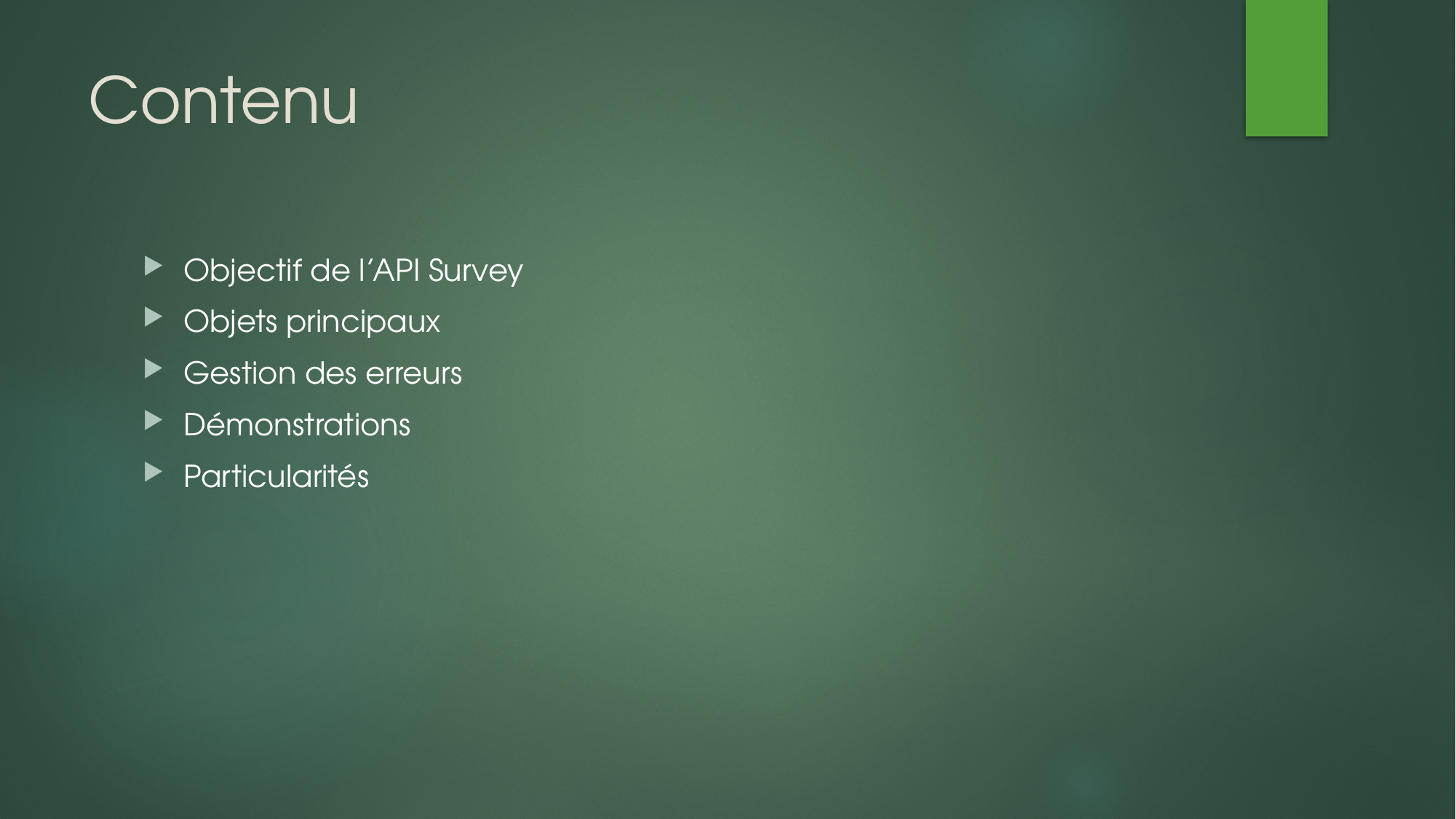

# Contenu
Objectif de l’API Survey
Objets principaux
Gestion des erreurs
Démonstrations
Particularités